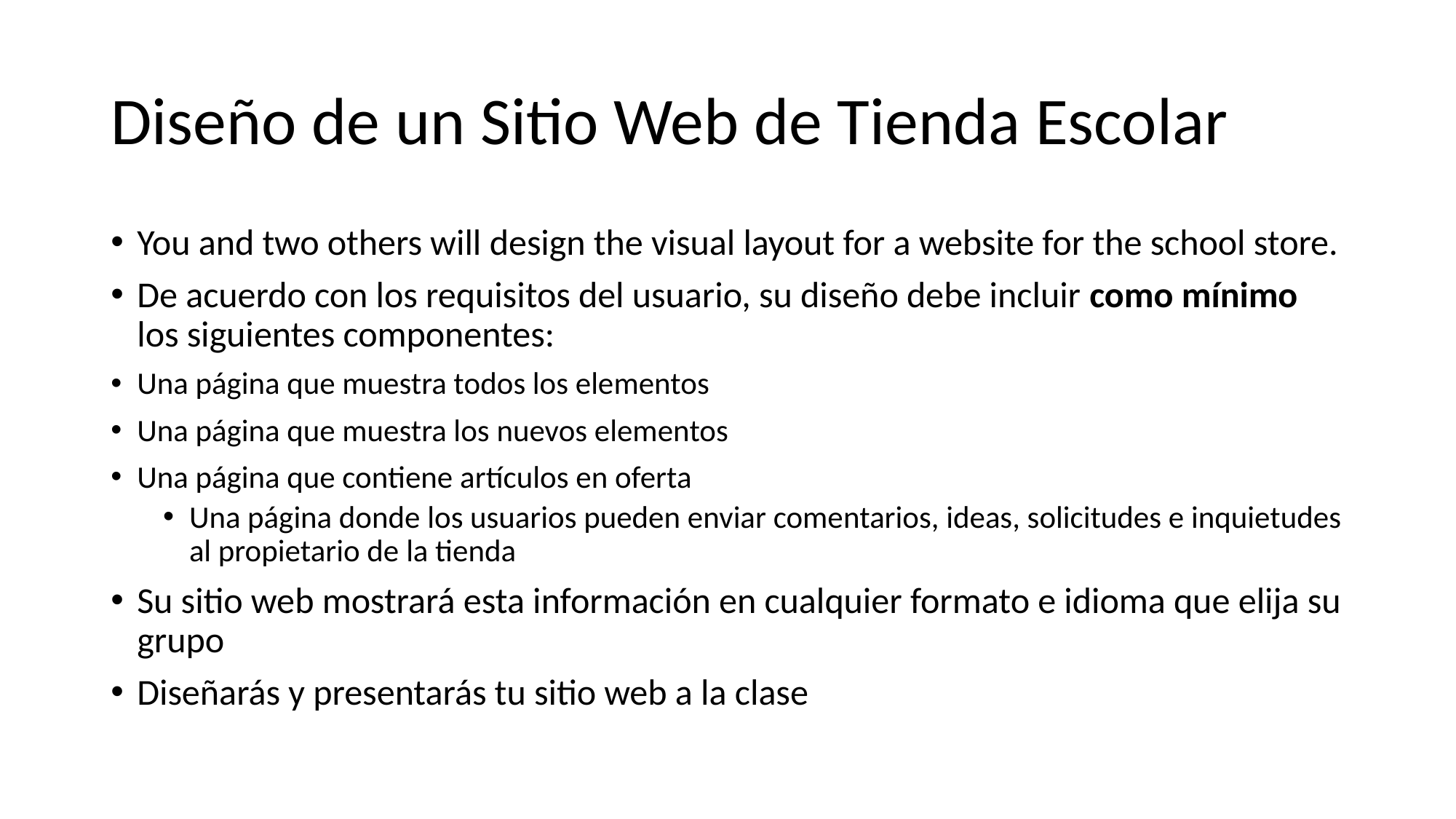

# Diseño de un Sitio Web de Tienda Escolar
You and two others will design the visual layout for a website for the school store.
De acuerdo con los requisitos del usuario, su diseño debe incluir como mínimo los siguientes componentes:
Una página que muestra todos los elementos
Una página que muestra los nuevos elementos
Una página que contiene artículos en oferta
Una página donde los usuarios pueden enviar comentarios, ideas, solicitudes e inquietudes al propietario de la tienda
Su sitio web mostrará esta información en cualquier formato e idioma que elija su grupo
Diseñarás y presentarás tu sitio web a la clase